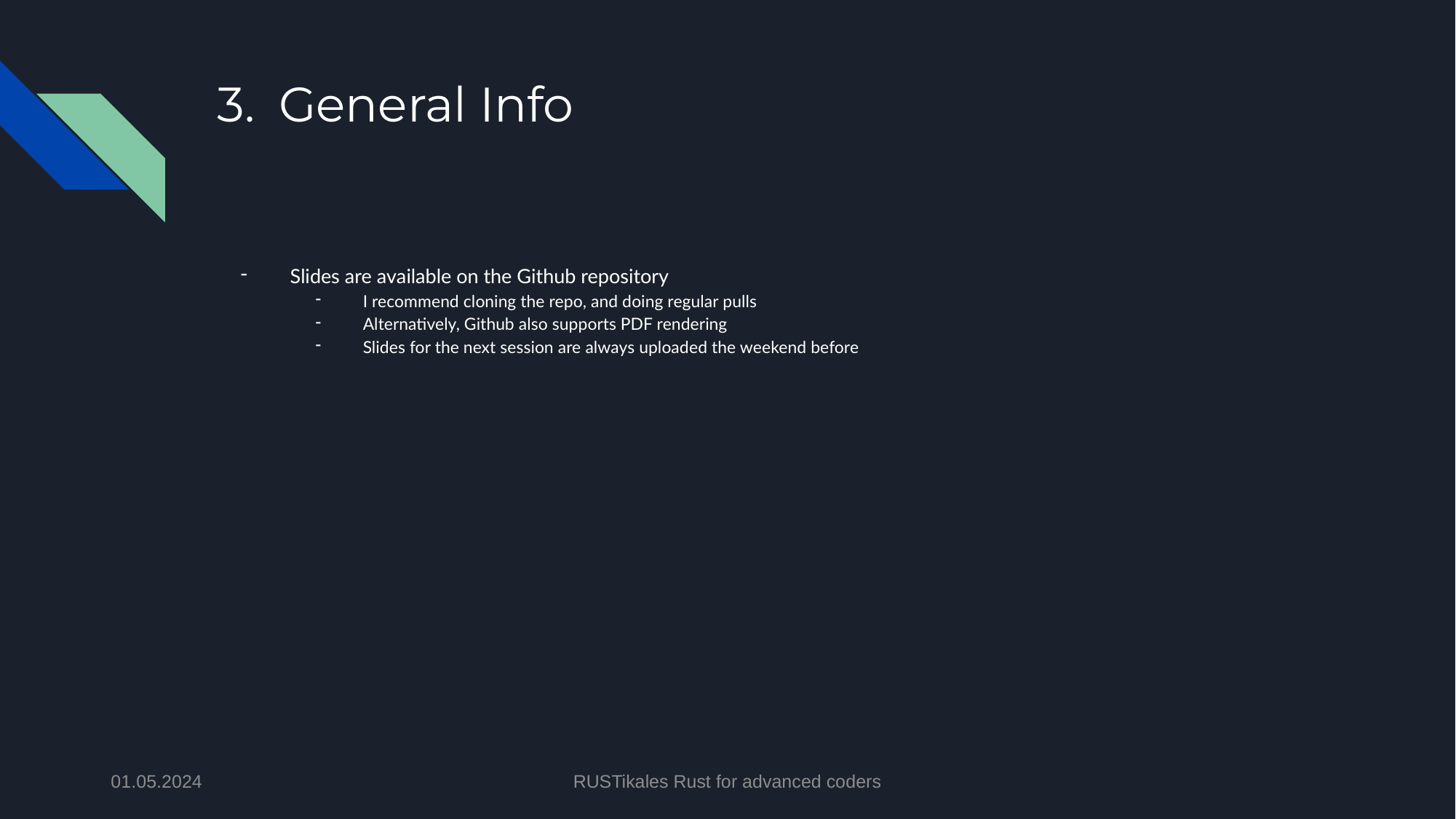

# General Info
Slides are available on the Github repository
I recommend cloning the repo, and doing regular pulls
Alternatively, Github also supports PDF rendering
Slides for the next session are always uploaded the weekend before
01.05.2024
RUSTikales Rust for advanced coders